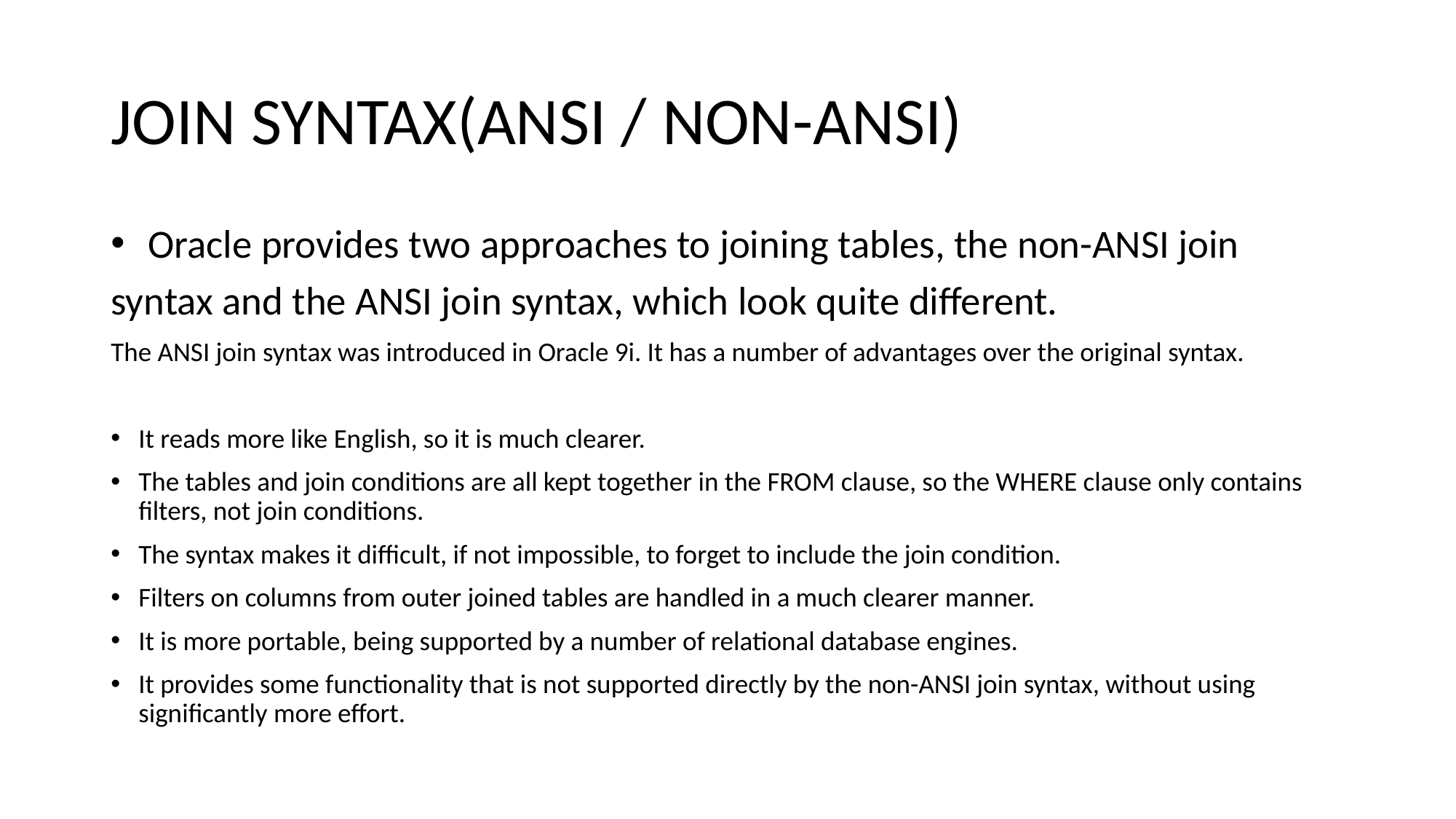

# JOIN SYNTAX(ANSI / NON-ANSI)
 Oracle provides two approaches to joining tables, the non-ANSI join
syntax and the ANSI join syntax, which look quite different.
The ANSI join syntax was introduced in Oracle 9i. It has a number of advantages over the original syntax.

It reads more like English, so it is much clearer.
The tables and join conditions are all kept together in the FROM clause, so the WHERE clause only contains filters, not join conditions.
The syntax makes it difficult, if not impossible, to forget to include the join condition.
Filters on columns from outer joined tables are handled in a much clearer manner.
It is more portable, being supported by a number of relational database engines.
It provides some functionality that is not supported directly by the non-ANSI join syntax, without using significantly more effort.